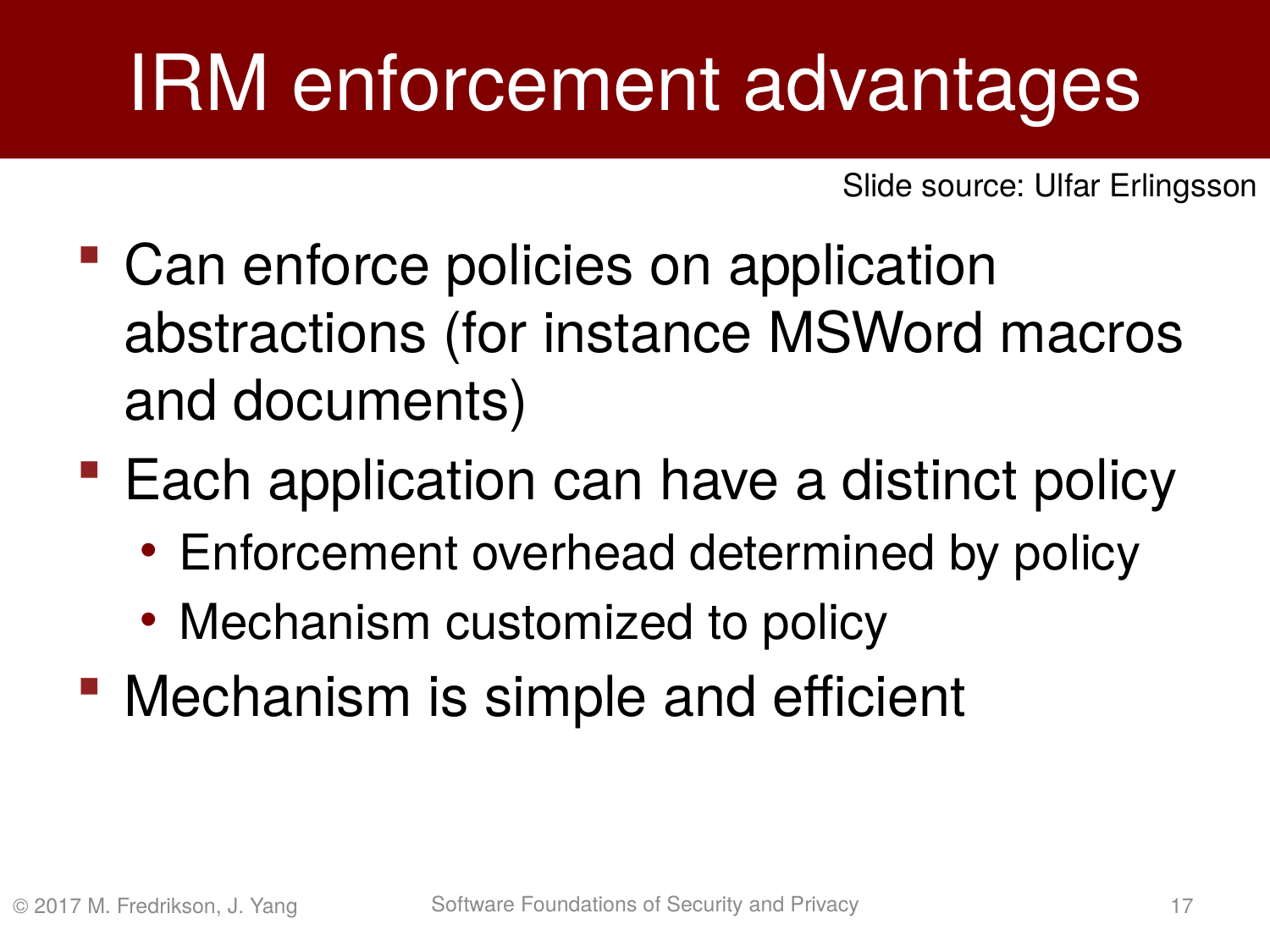

# IRM enforcement advantages
Slide source: Ulfar Erlingsson
Can enforce policies on application abstractions (for instance MSWord macros and documents)
Each application can have a distinct policy
Enforcement overhead determined by policy
Mechanism customized to policy
Mechanism is simple and efficient
© 2017 M. Fredrikson, J. Yang
17